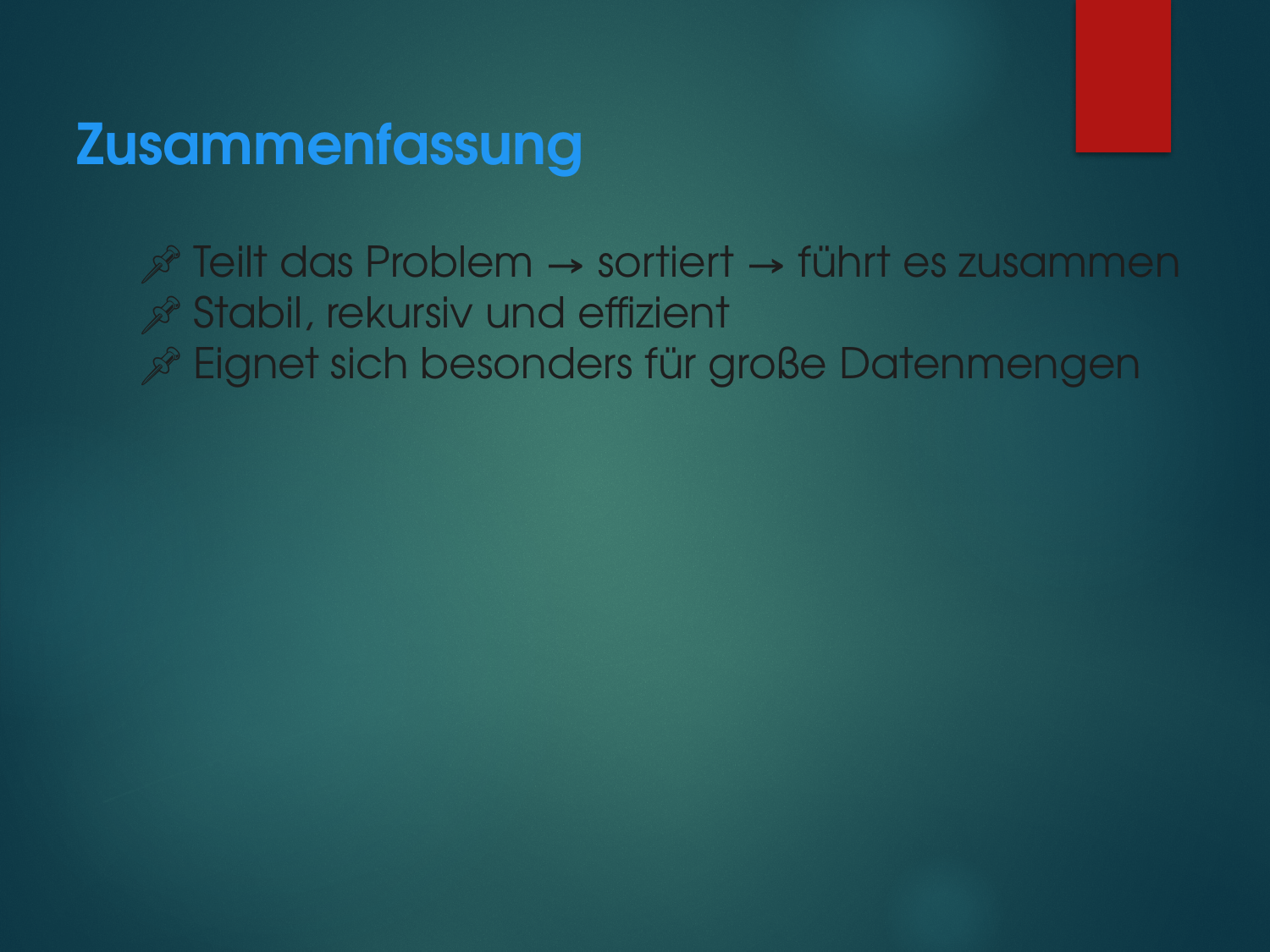

Zusammenfassung

📌 Teilt das Problem → sortiert → führt es zusammen
📌 Stabil, rekursiv und effizient
📌 Eignet sich besonders für große Datenmengen